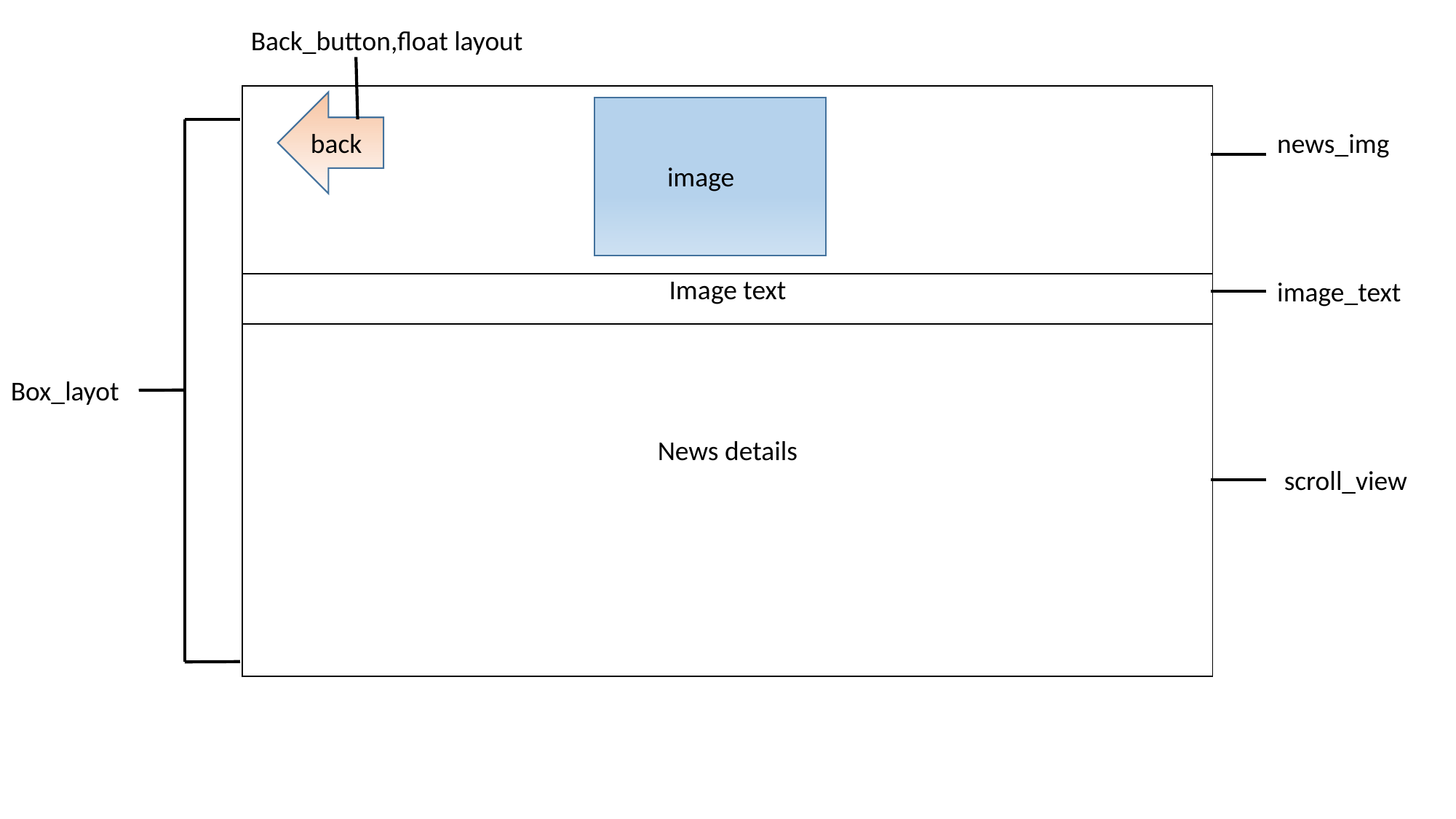

Back_button,float layout
|  |
| --- |
| Image text |
| News details |

back
news_img
image
image_text
Box_layot
scroll_view